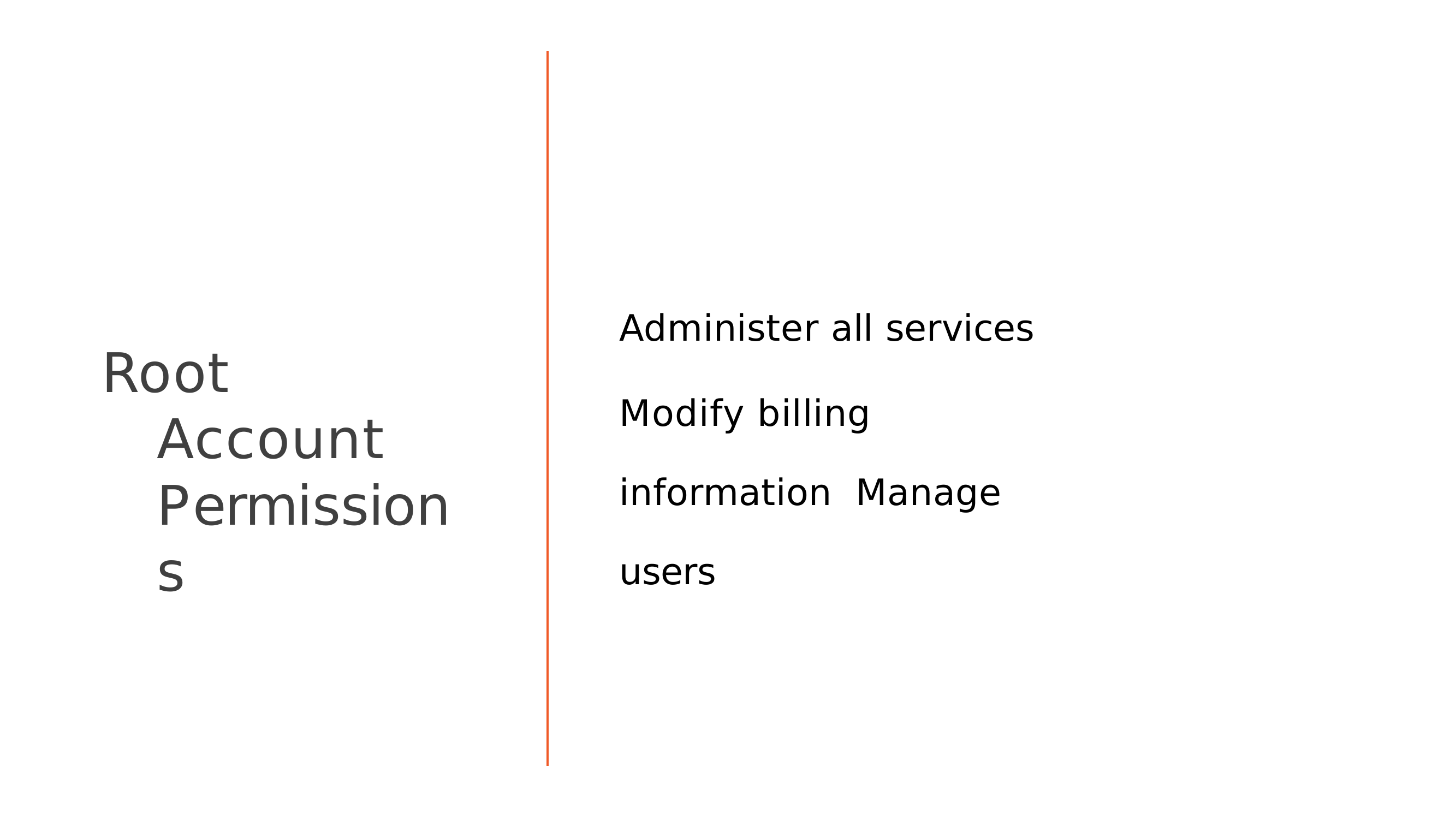

# Administer all services
Modify billing information  Manage users
Root Account  Permissions
13